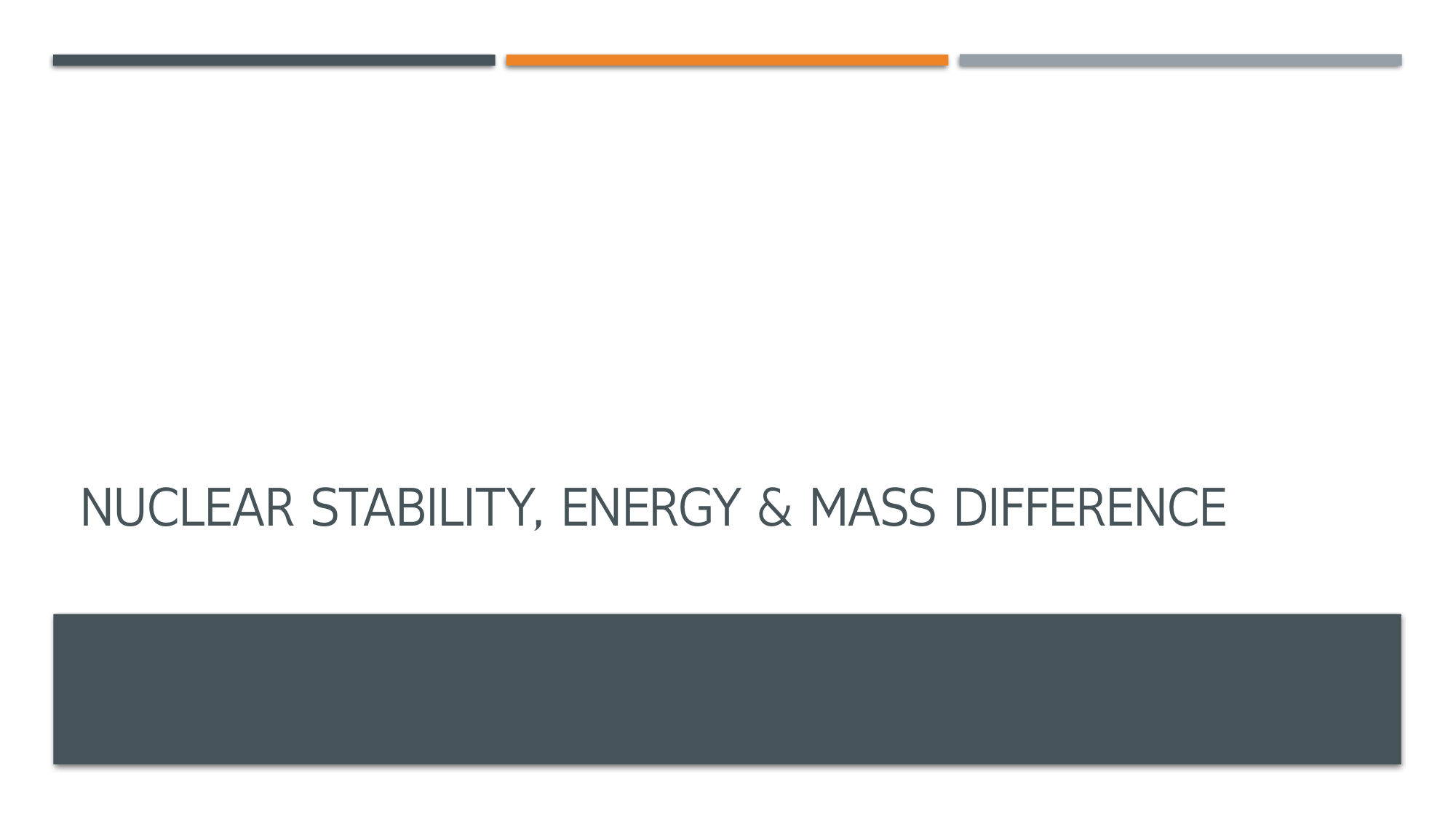

# Nuclear stability, energy & Mass difference